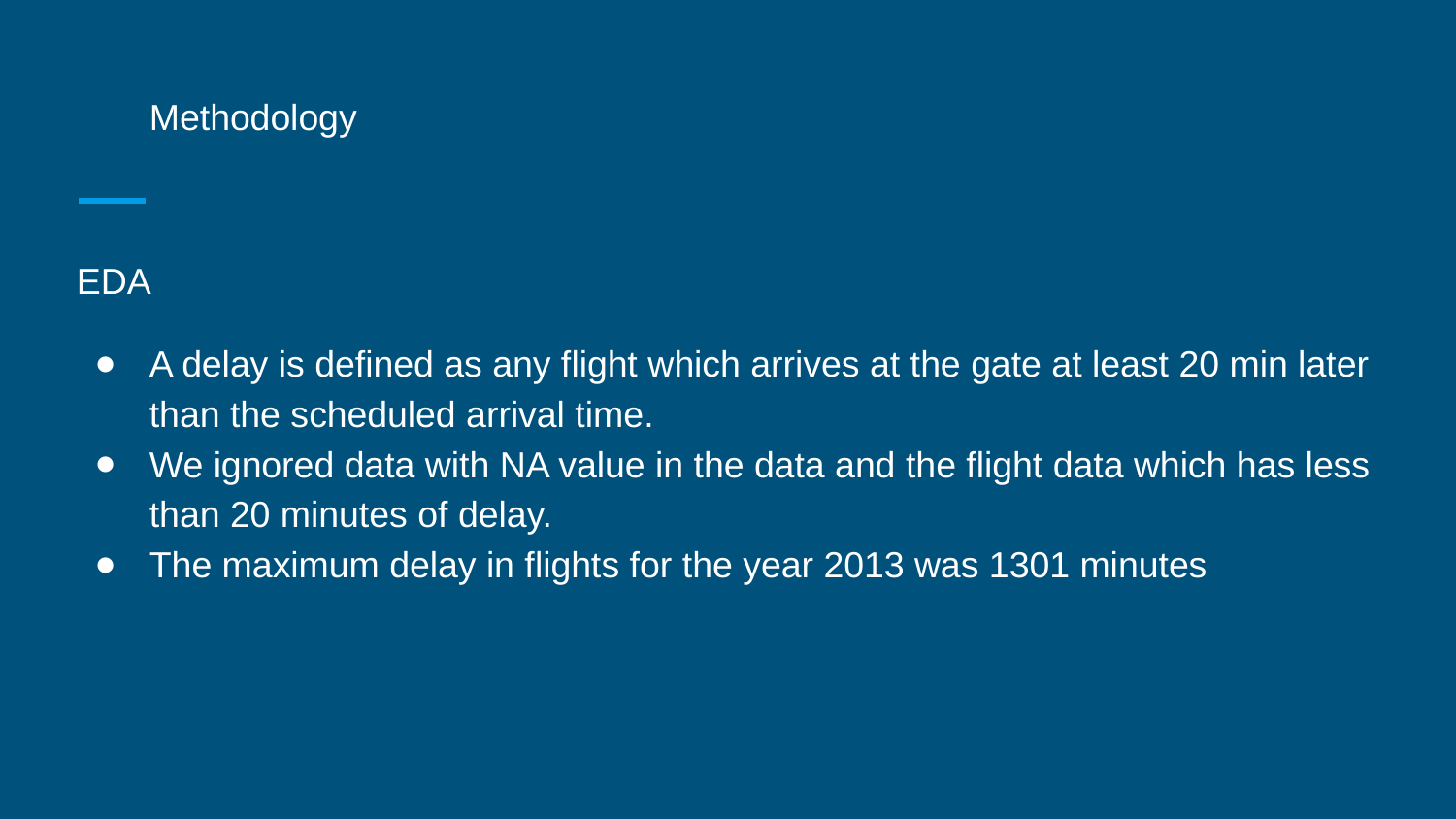

# Methodology
EDA
A delay is defined as any flight which arrives at the gate at least 20 min later than the scheduled arrival time.
We ignored data with NA value in the data and the flight data which has less than 20 minutes of delay.
The maximum delay in flights for the year 2013 was 1301 minutes